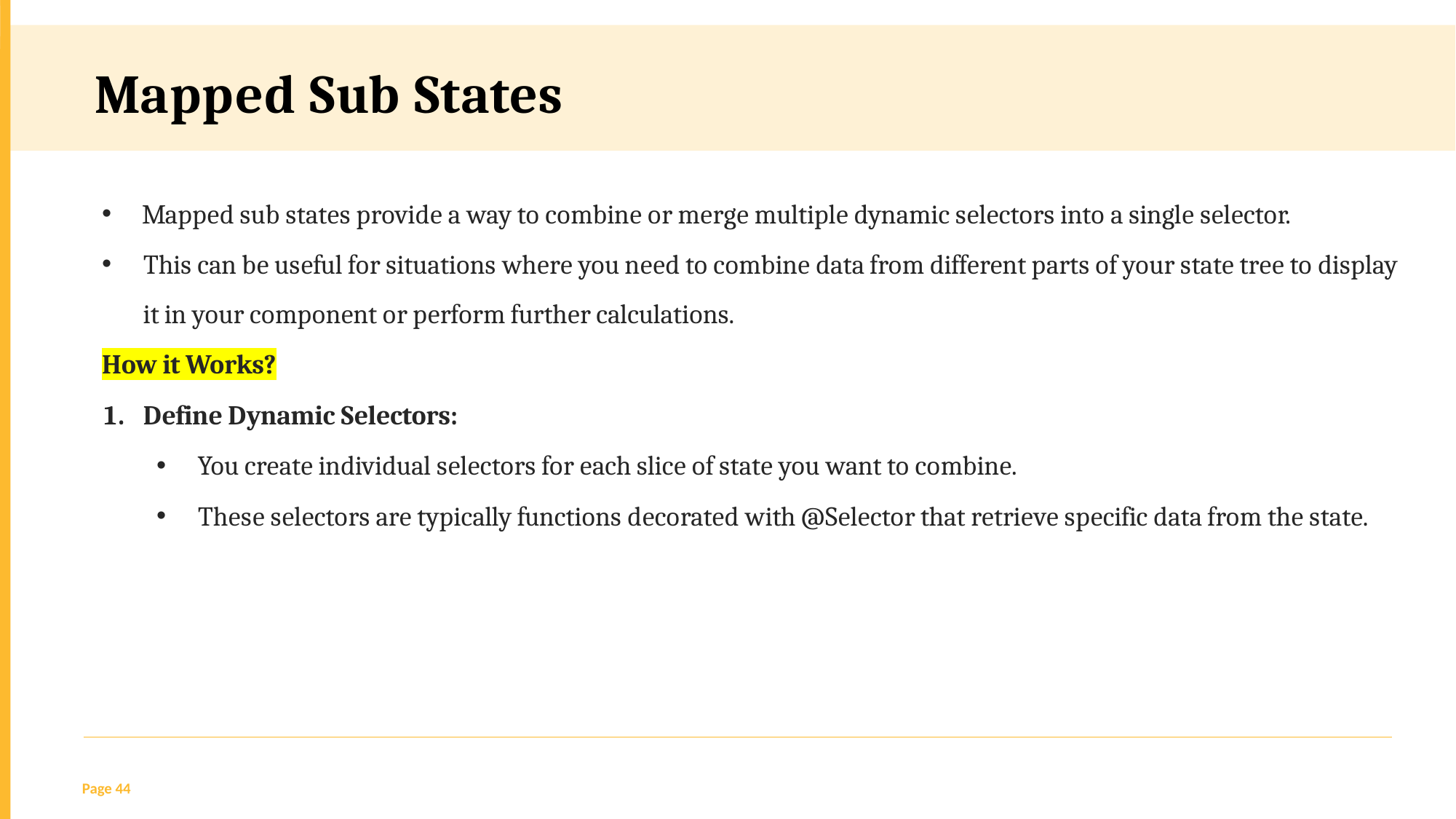

Mapped Sub States
Mapped sub states provide a way to combine or merge multiple dynamic selectors into a single selector.
This can be useful for situations where you need to combine data from different parts of your state tree to display it in your component or perform further calculations.
How it Works?
Define Dynamic Selectors:
You create individual selectors for each slice of state you want to combine.
These selectors are typically functions decorated with @Selector that retrieve specific data from the state.

Page 44